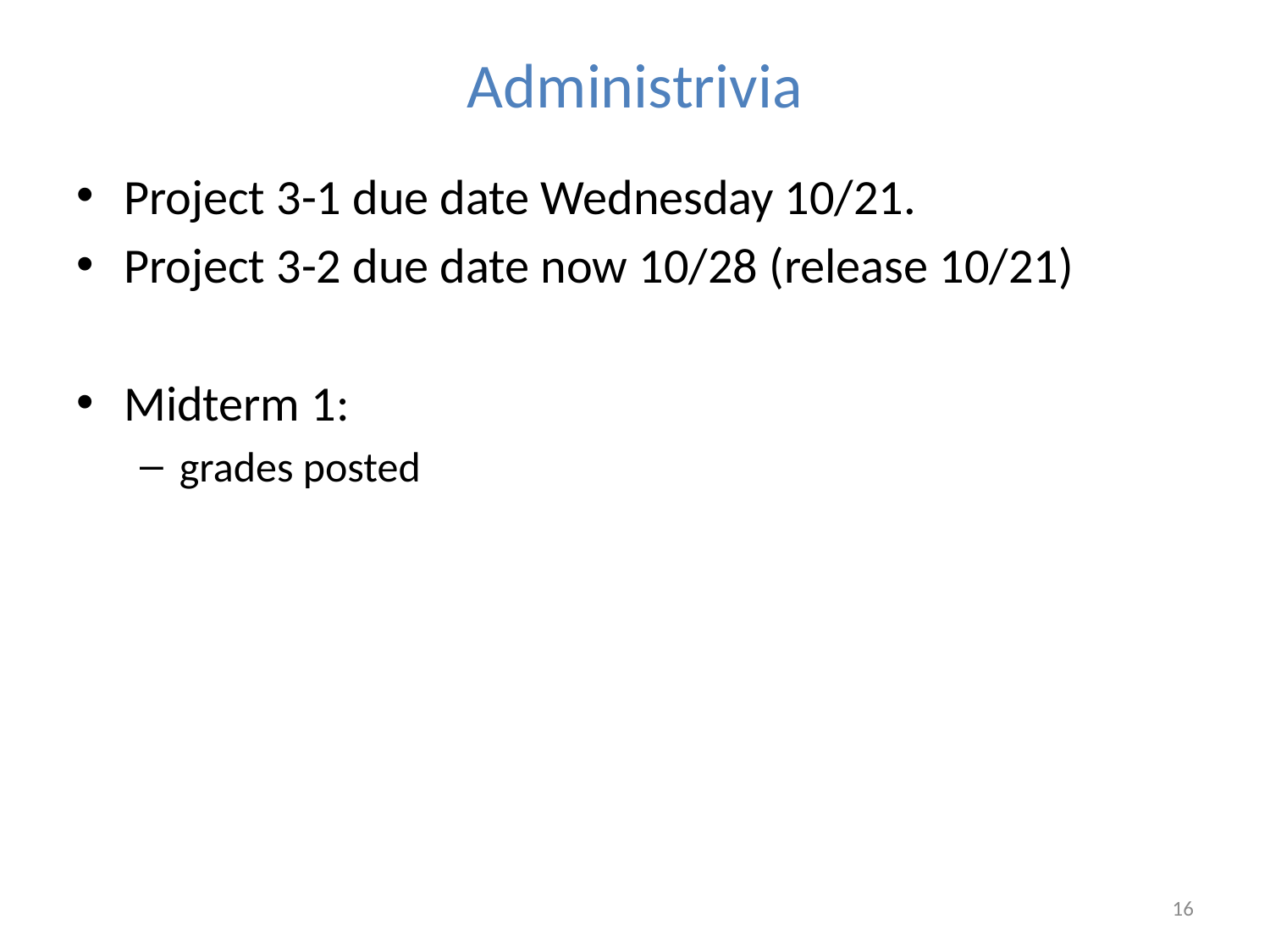

# Administrivia
Project 3-1 due date Wednesday 10/21.
Project 3-2 due date now 10/28 (release 10/21)

Midterm 1:
grades posted
16